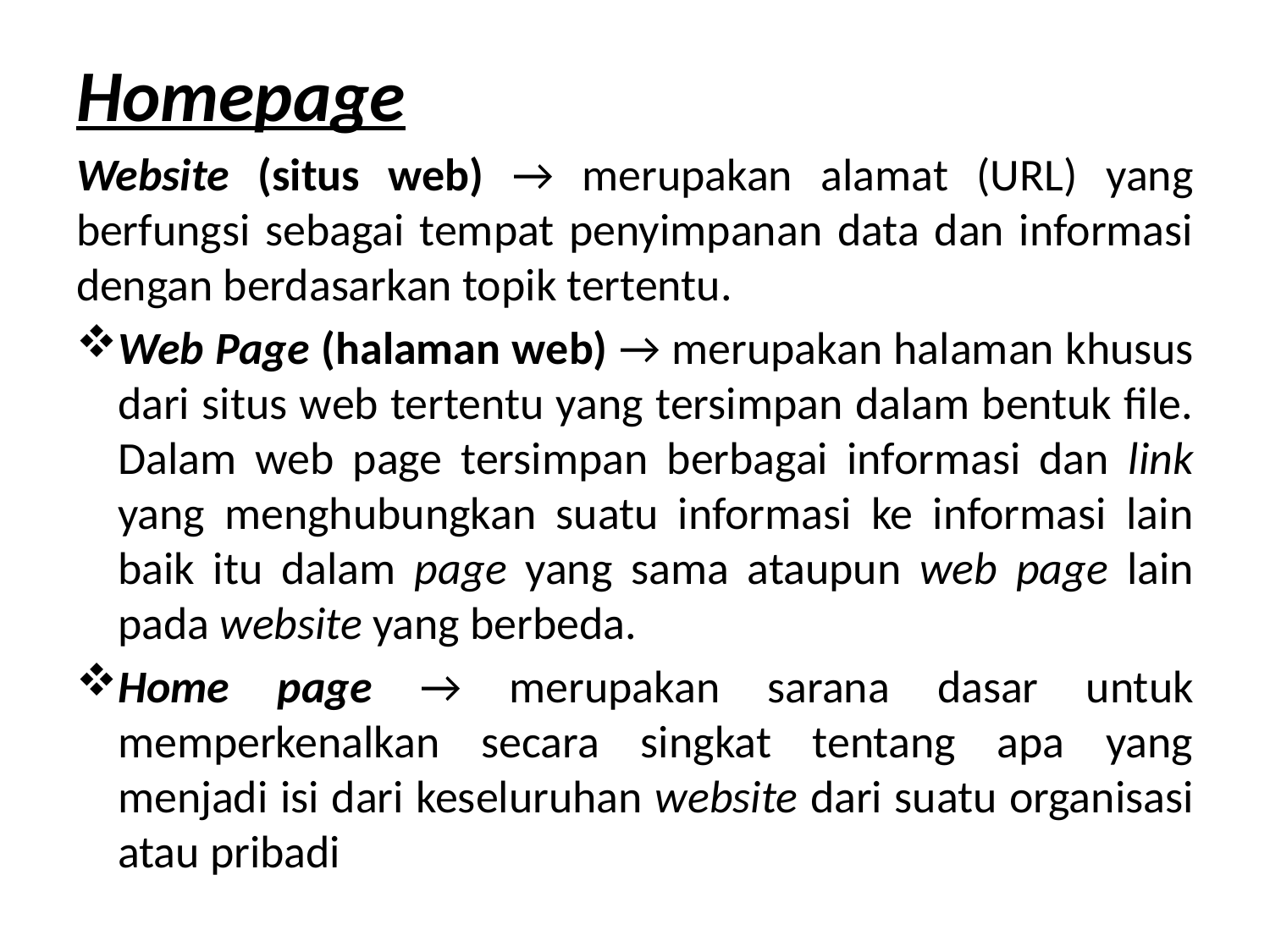

Homepage
Website (situs web) → merupakan alamat (URL) yang berfungsi sebagai tempat penyimpanan data dan informasi dengan berdasarkan topik tertentu.
Web Page (halaman web) → merupakan halaman khusus dari situs web tertentu yang tersimpan dalam bentuk file. Dalam web page tersimpan berbagai informasi dan link yang menghubungkan suatu informasi ke informasi lain baik itu dalam page yang sama ataupun web page lain pada website yang berbeda.
Home page → merupakan sarana dasar untuk memperkenalkan secara singkat tentang apa yang menjadi isi dari keseluruhan website dari suatu organisasi atau pribadi